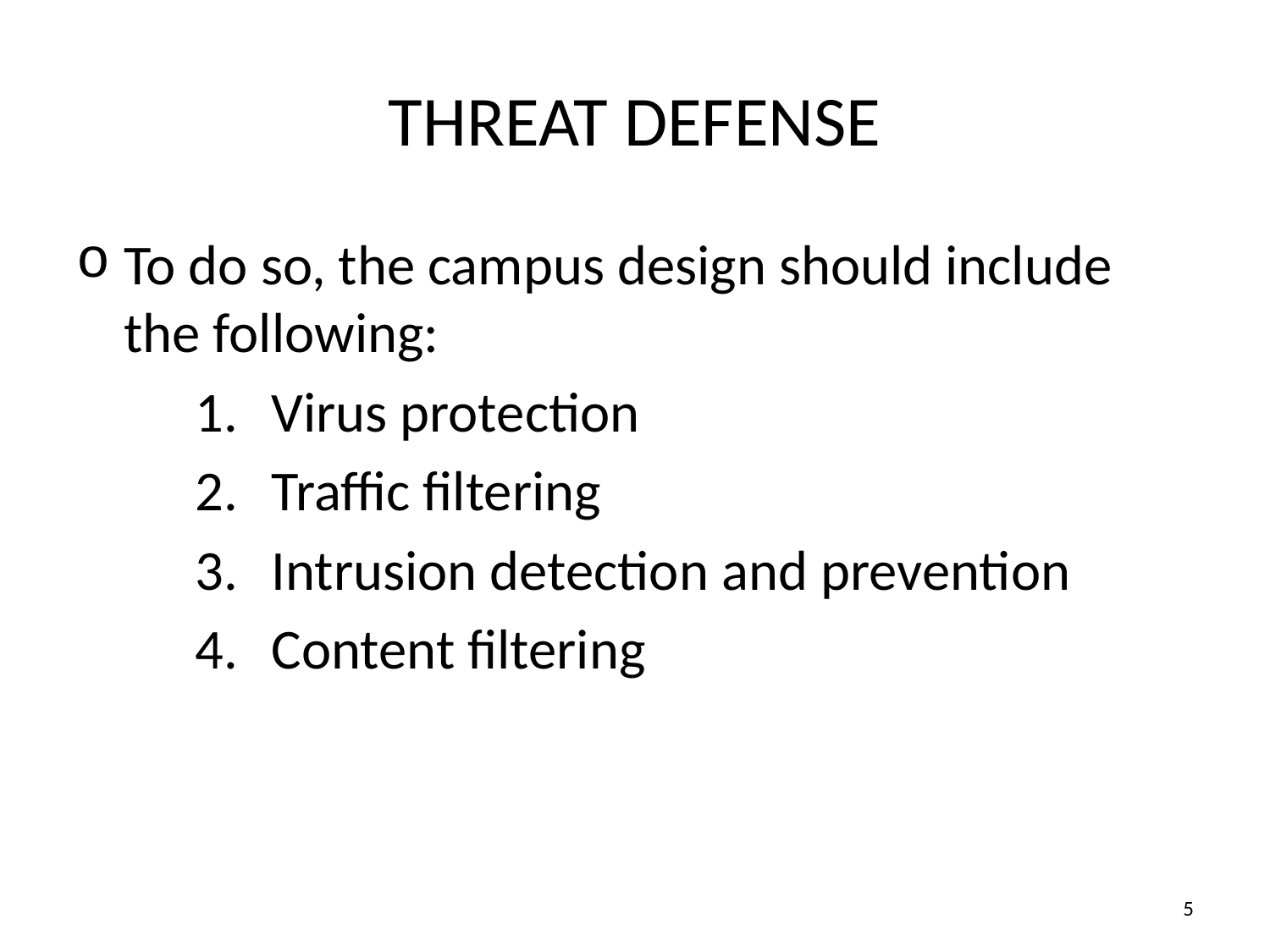

# Threat Defense
To do so, the campus design should include the following:
 Virus protection
 Traffic filtering
 Intrusion detection and prevention
 Content filtering

5